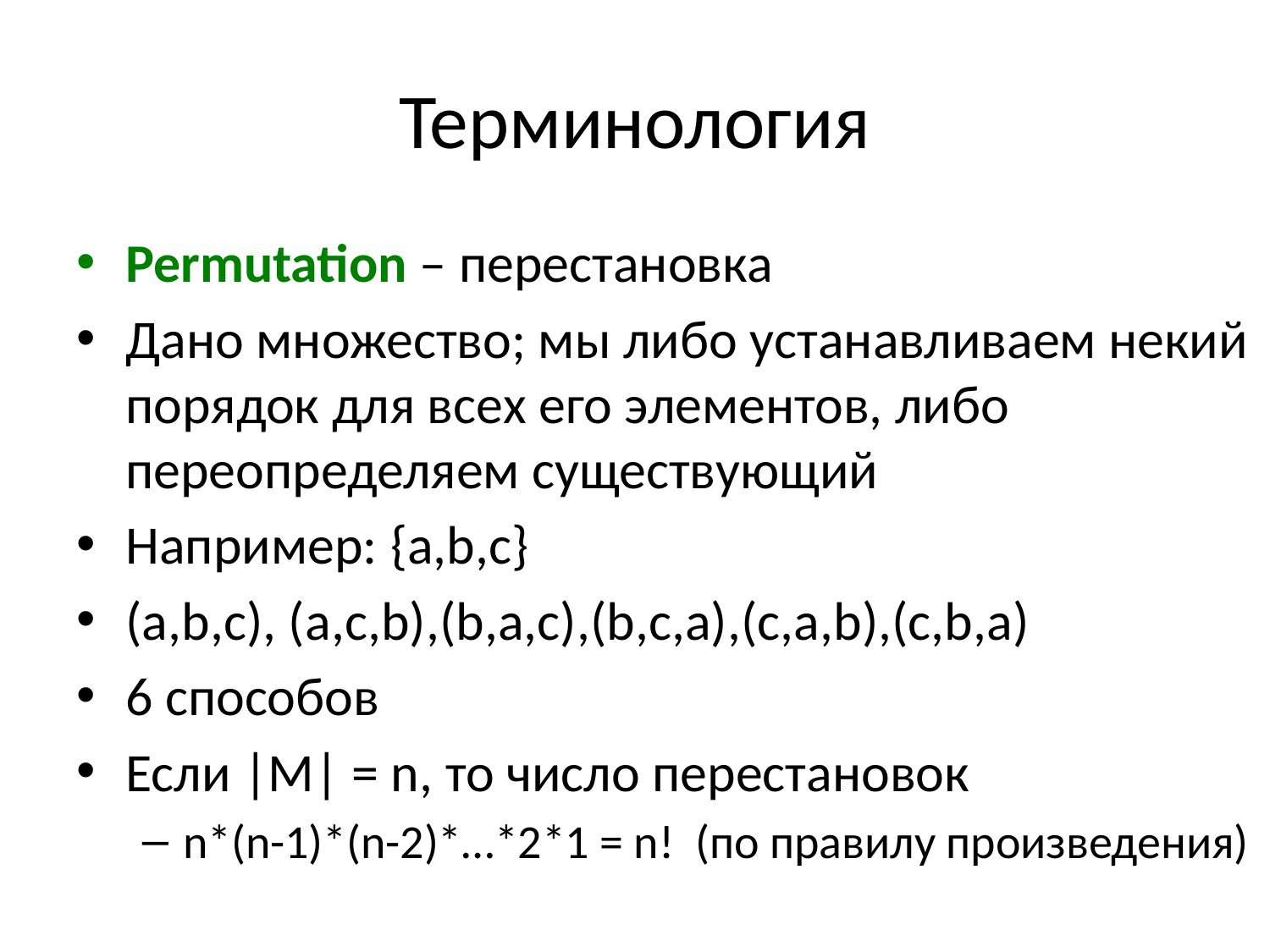

# Терминология
Permutation – перестановка
Дано множество; мы либо устанавливаем некий порядок для всех его элементов, либо переопределяем существующий
Например: {a,b,c}
(a,b,c), (a,c,b),(b,a,c),(b,c,a),(c,a,b),(c,b,a)
6 способов
Если |M| = n, то число перестановок
n*(n-1)*(n-2)*…*2*1 = n!  (по правилу произведения)